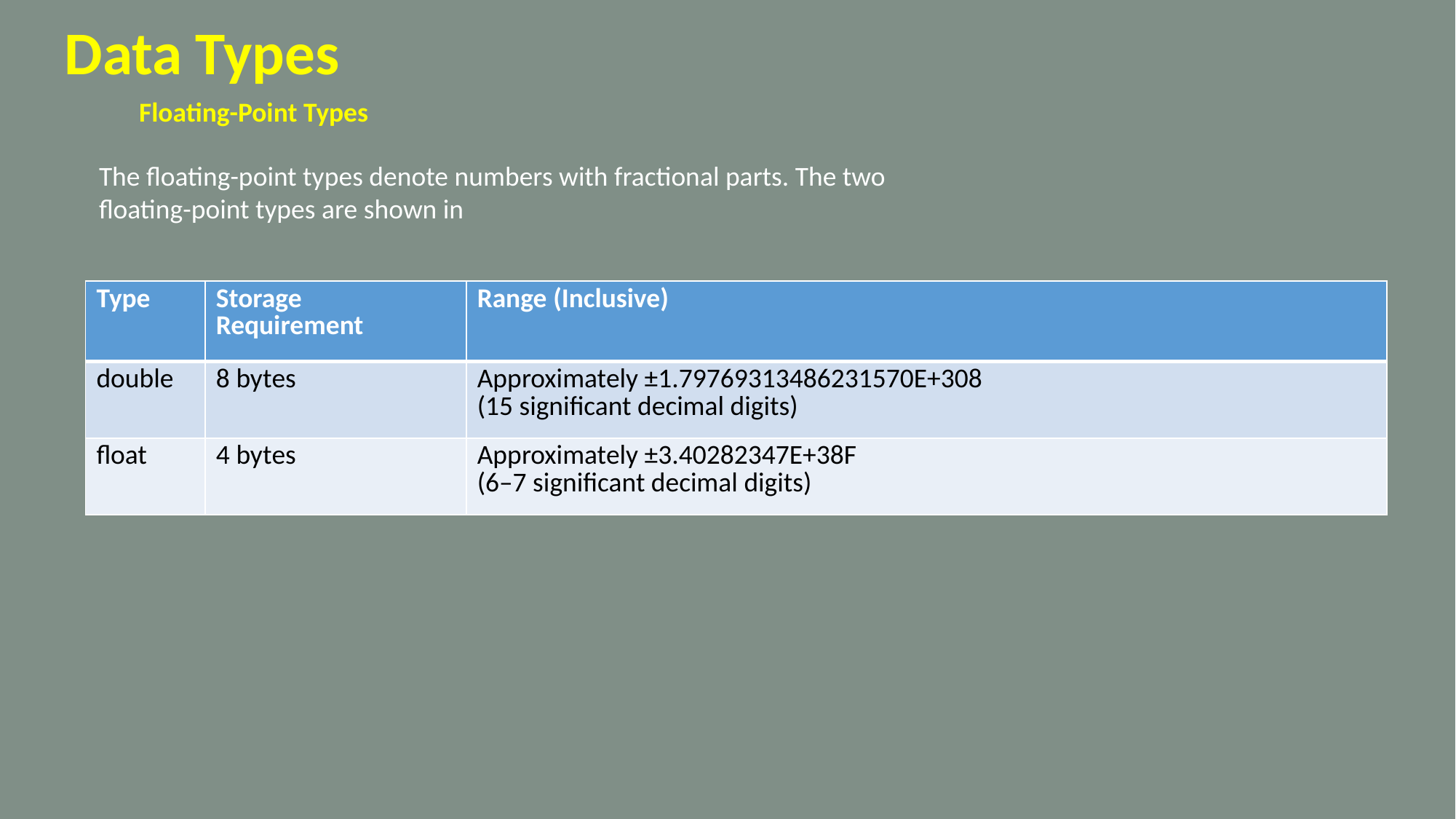

Data Types
Floating-Point Types
The floating-point types denote numbers with fractional parts. The two
floating-point types are shown in
| Type | Storage Requirement | Range (Inclusive) |
| --- | --- | --- |
| double | 8 bytes | Approximately ±1.79769313486231570E+308 (15 significant decimal digits) |
| float | 4 bytes | Approximately ±3.40282347E+38F (6–7 significant decimal digits) |